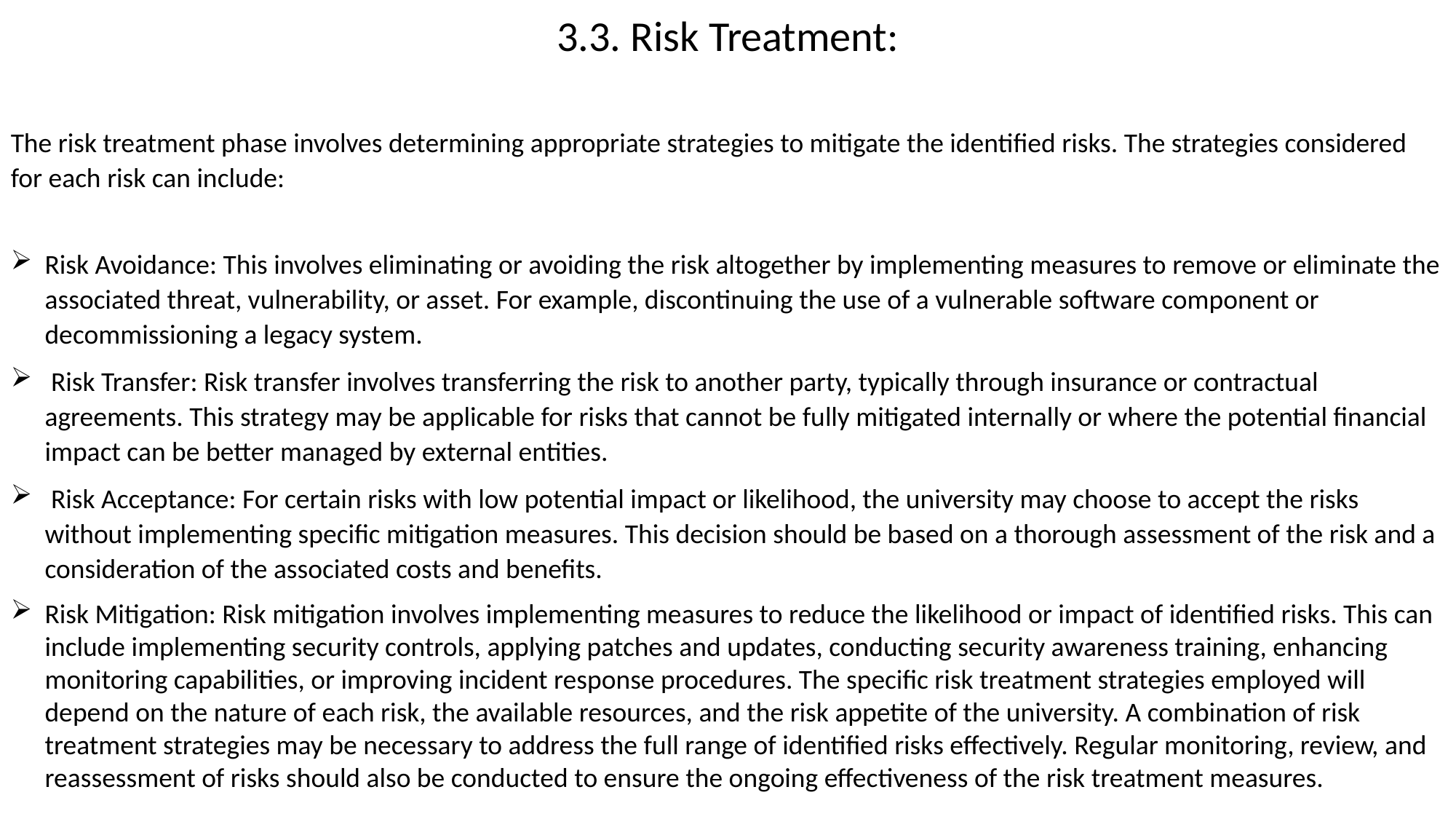

3.3. Risk Treatment:
The risk treatment phase involves determining appropriate strategies to mitigate the identified risks. The strategies considered for each risk can include:

Risk Avoidance: This involves eliminating or avoiding the risk altogether by implementing measures to remove or eliminate the associated threat, vulnerability, or asset. For example, discontinuing the use of a vulnerable software component or decommissioning a legacy system.
 Risk Transfer: Risk transfer involves transferring the risk to another party, typically through insurance or contractual agreements. This strategy may be applicable for risks that cannot be fully mitigated internally or where the potential financial impact can be better managed by external entities.
 Risk Acceptance: For certain risks with low potential impact or likelihood, the university may choose to accept the risks without implementing specific mitigation measures. This decision should be based on a thorough assessment of the risk and a consideration of the associated costs and benefits.
Risk Mitigation: Risk mitigation involves implementing measures to reduce the likelihood or impact of identified risks. This can include implementing security controls, applying patches and updates, conducting security awareness training, enhancing monitoring capabilities, or improving incident response procedures. The specific risk treatment strategies employed will depend on the nature of each risk, the available resources, and the risk appetite of the university. A combination of risk treatment strategies may be necessary to address the full range of identified risks effectively. Regular monitoring, review, and reassessment of risks should also be conducted to ensure the ongoing effectiveness of the risk treatment measures.